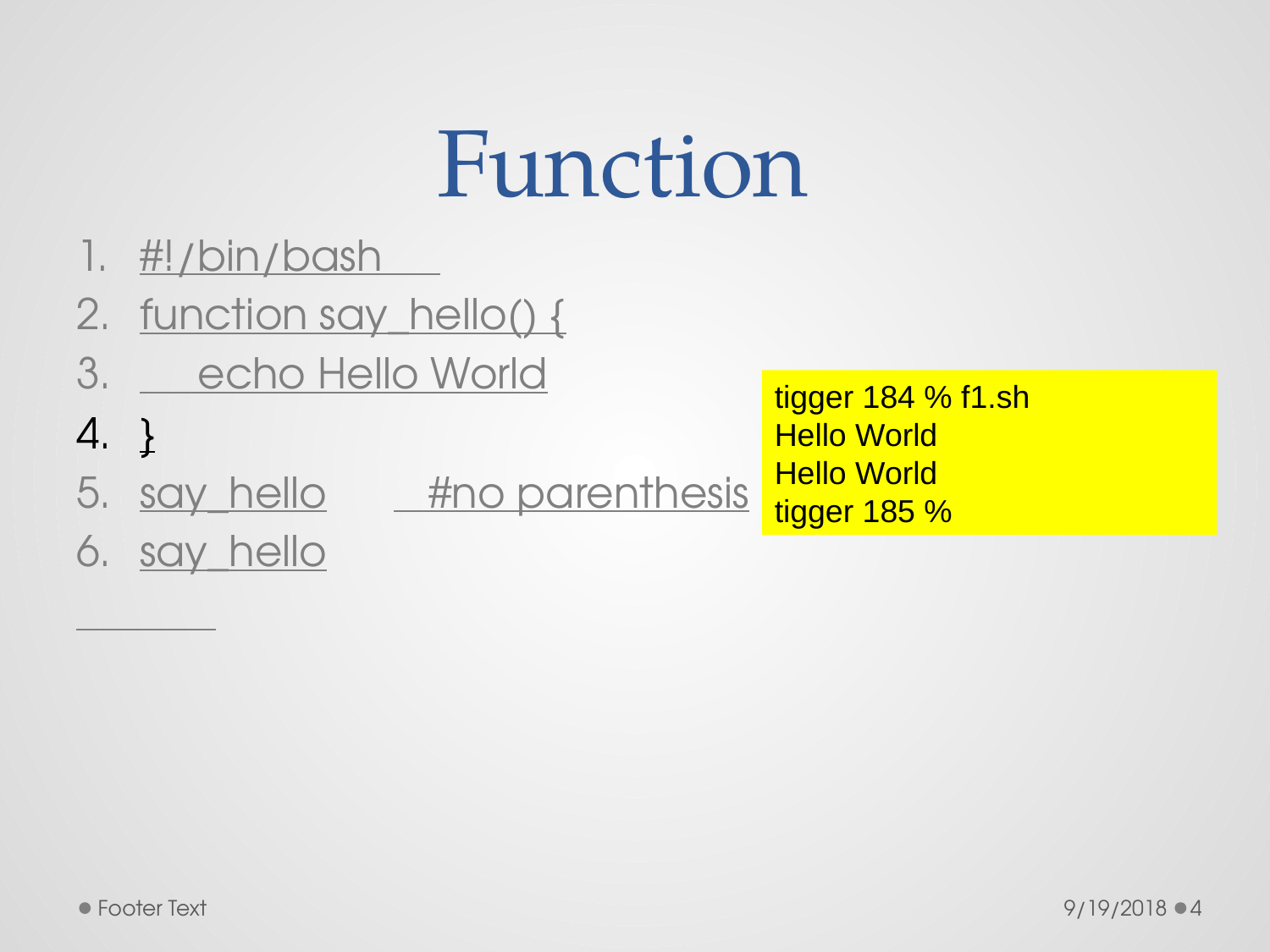

# Function
#!/bin/bash
function say_hello() {
     echo Hello World
}
say_hello	   #no parenthesis
say_hello

tigger 184 % f1.sh
Hello World
Hello World
tigger 185 %
Footer Text
9/19/2018
4